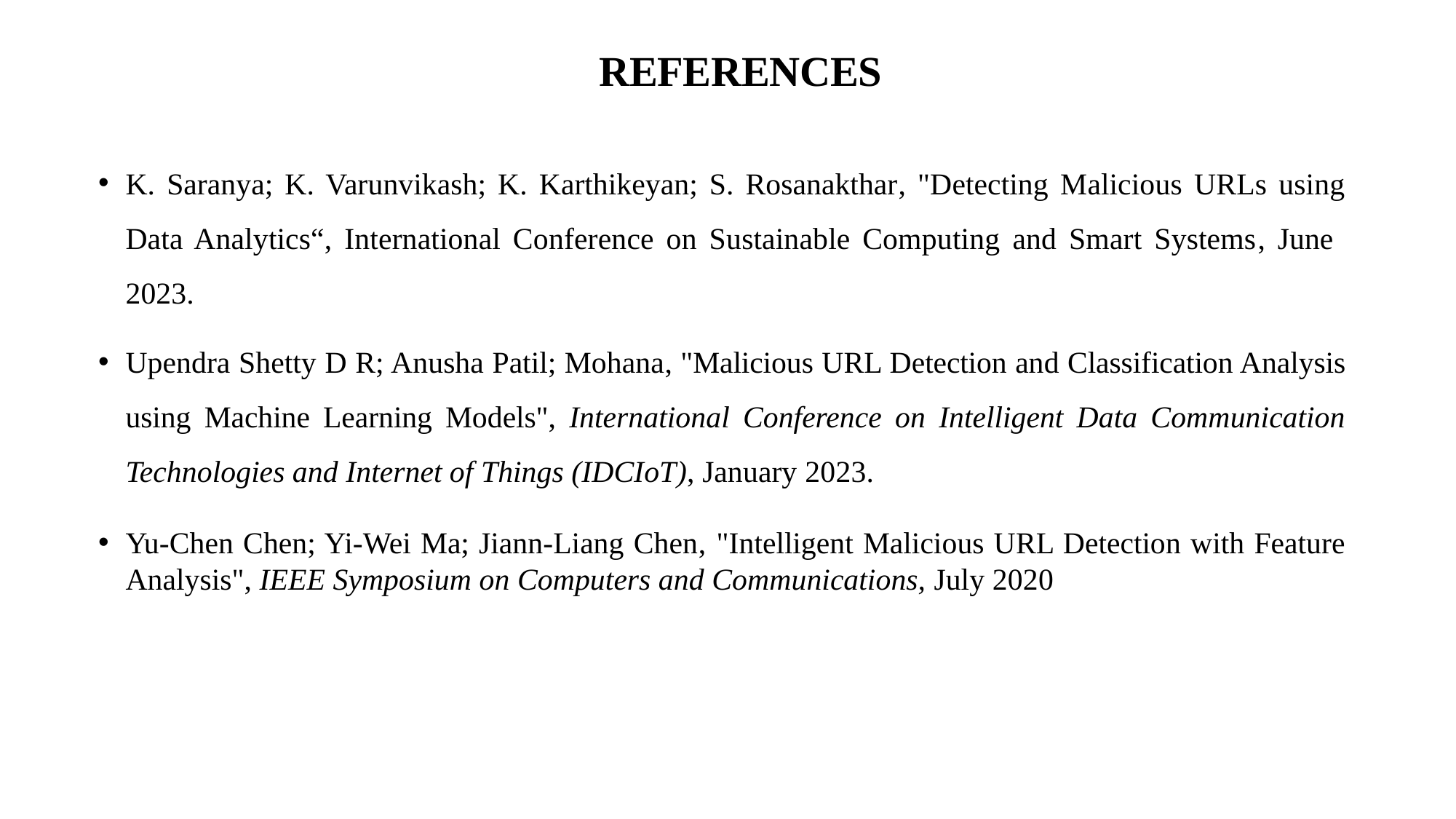

# REFERENCES
K. Saranya; K. Varunvikash; K. Karthikeyan; S. Rosanakthar, "Detecting Malicious URLs using Data Analytics“, International Conference on Sustainable Computing and Smart Systems, June  2023.
Upendra Shetty D R; Anusha Patil; Mohana, "Malicious URL Detection and Classification Analysis using Machine Learning Models", International Conference on Intelligent Data Communication Technologies and Internet of Things (IDCIoT), January 2023.

Yu-Chen Chen; Yi-Wei Ma; Jiann-Liang Chen, "Intelligent Malicious URL Detection with Feature Analysis", IEEE Symposium on Computers and Communications, July 2020